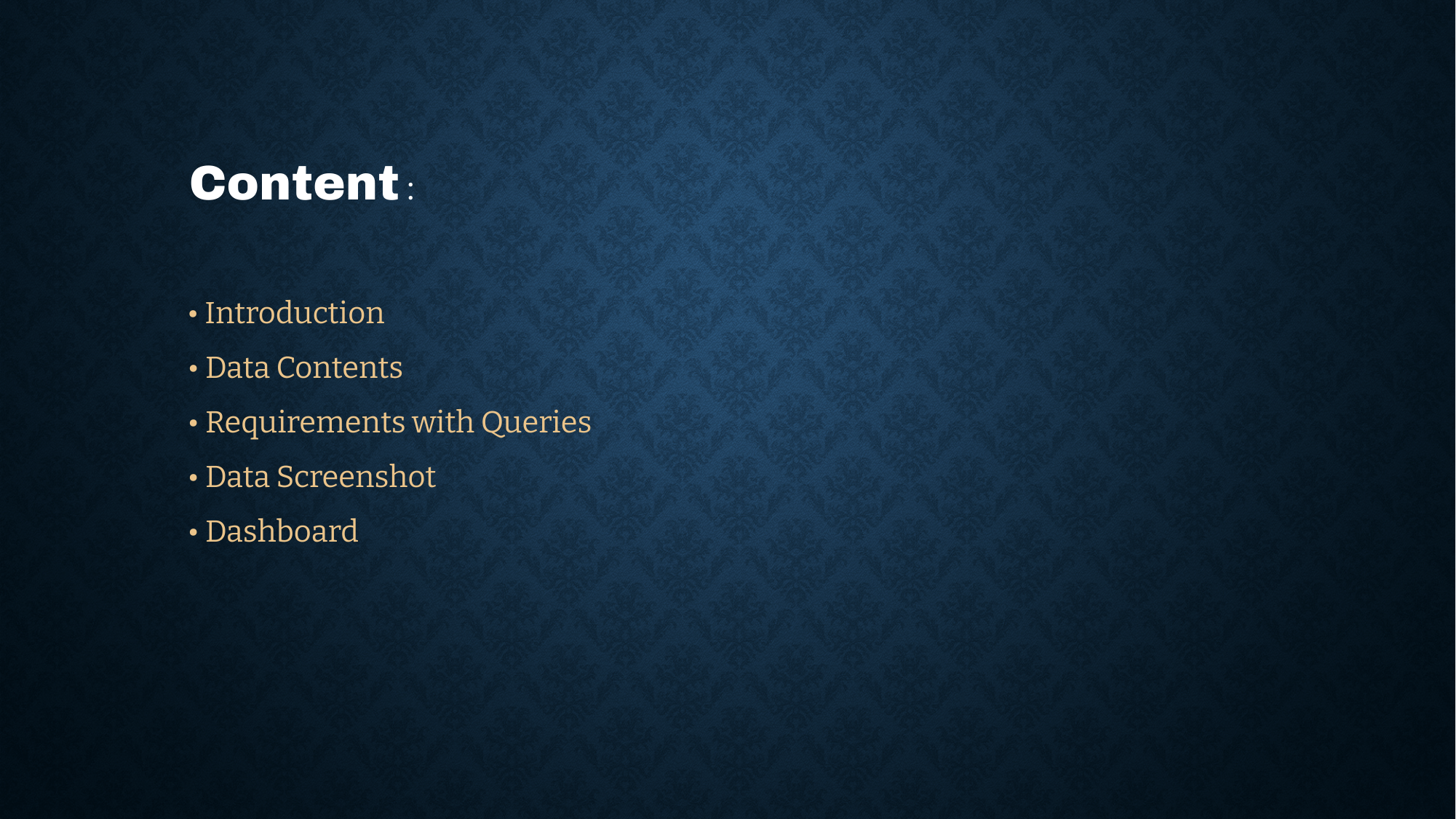

Content :

 • Introduction
 • Data Contents
 • Requirements with Queries
 • Data Screenshot
 • Dashboard